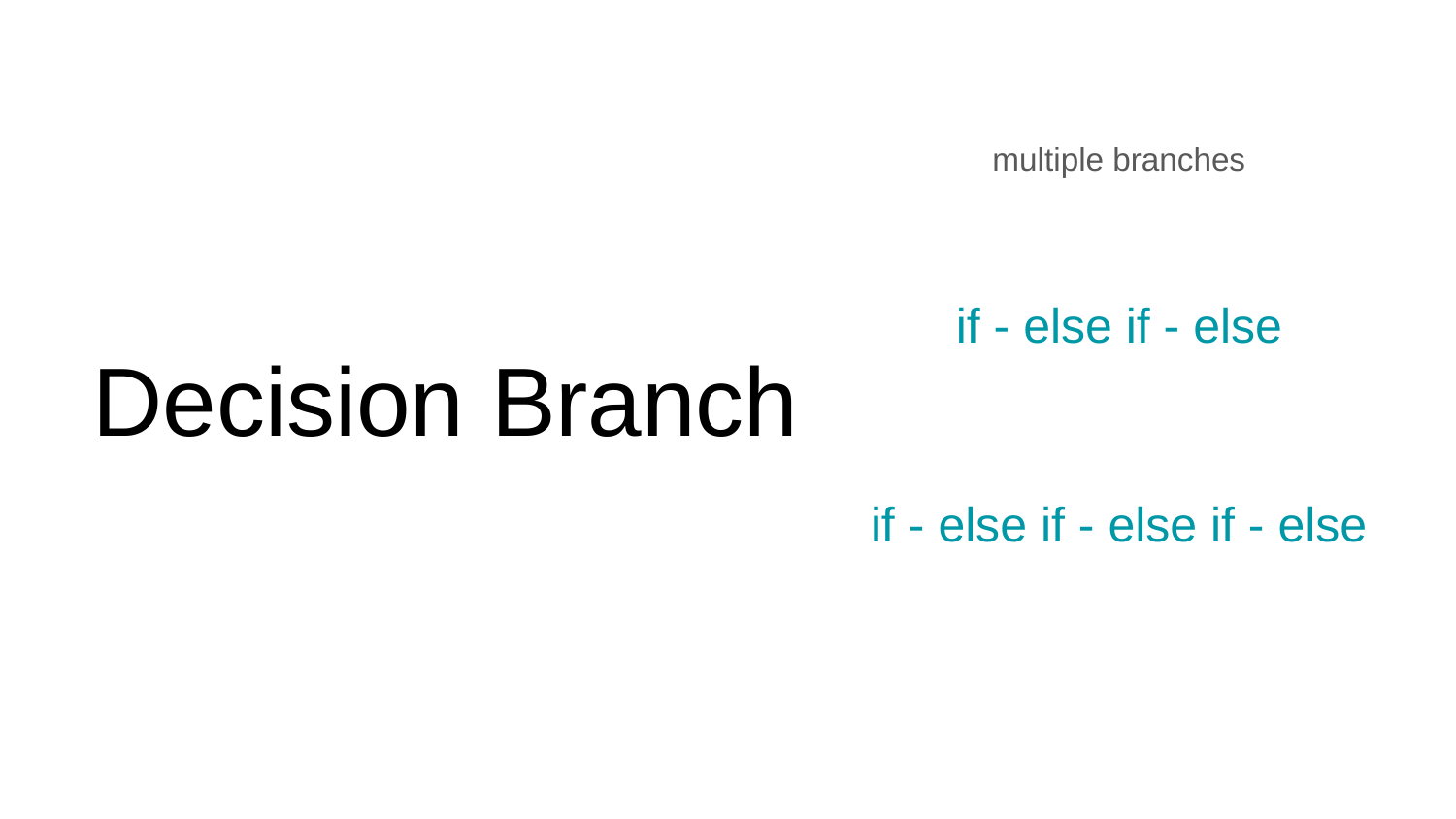

# Decision Branch
multiple branches
if - else if - else

if - else if - else if - else